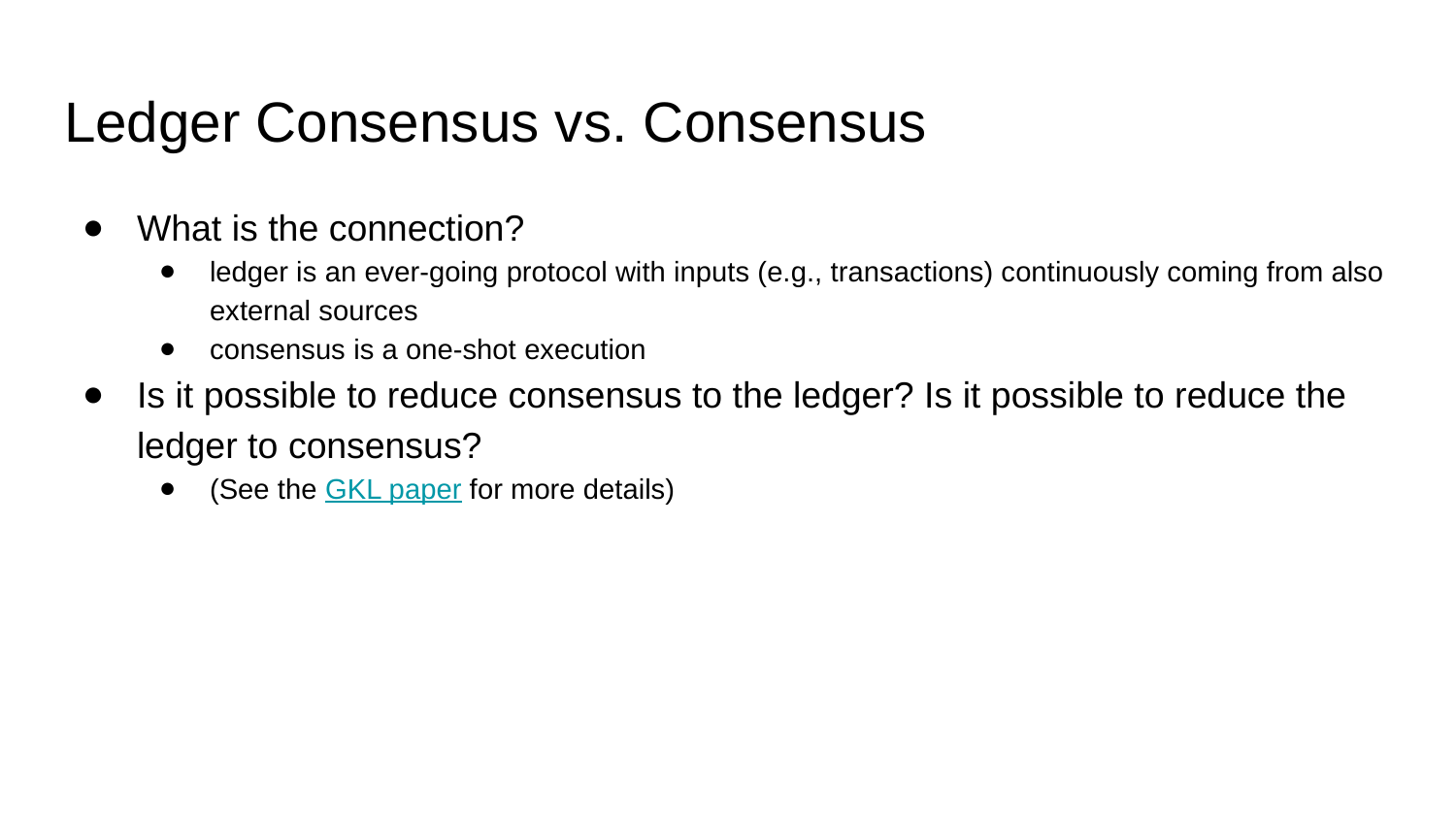

# Ledger Consensus vs. Consensus
What is the connection?
ledger is an ever-going protocol with inputs (e.g., transactions) continuously coming from also external sources
consensus is a one-shot execution
Is it possible to reduce consensus to the ledger? Is it possible to reduce the ledger to consensus?
(See the GKL paper for more details)